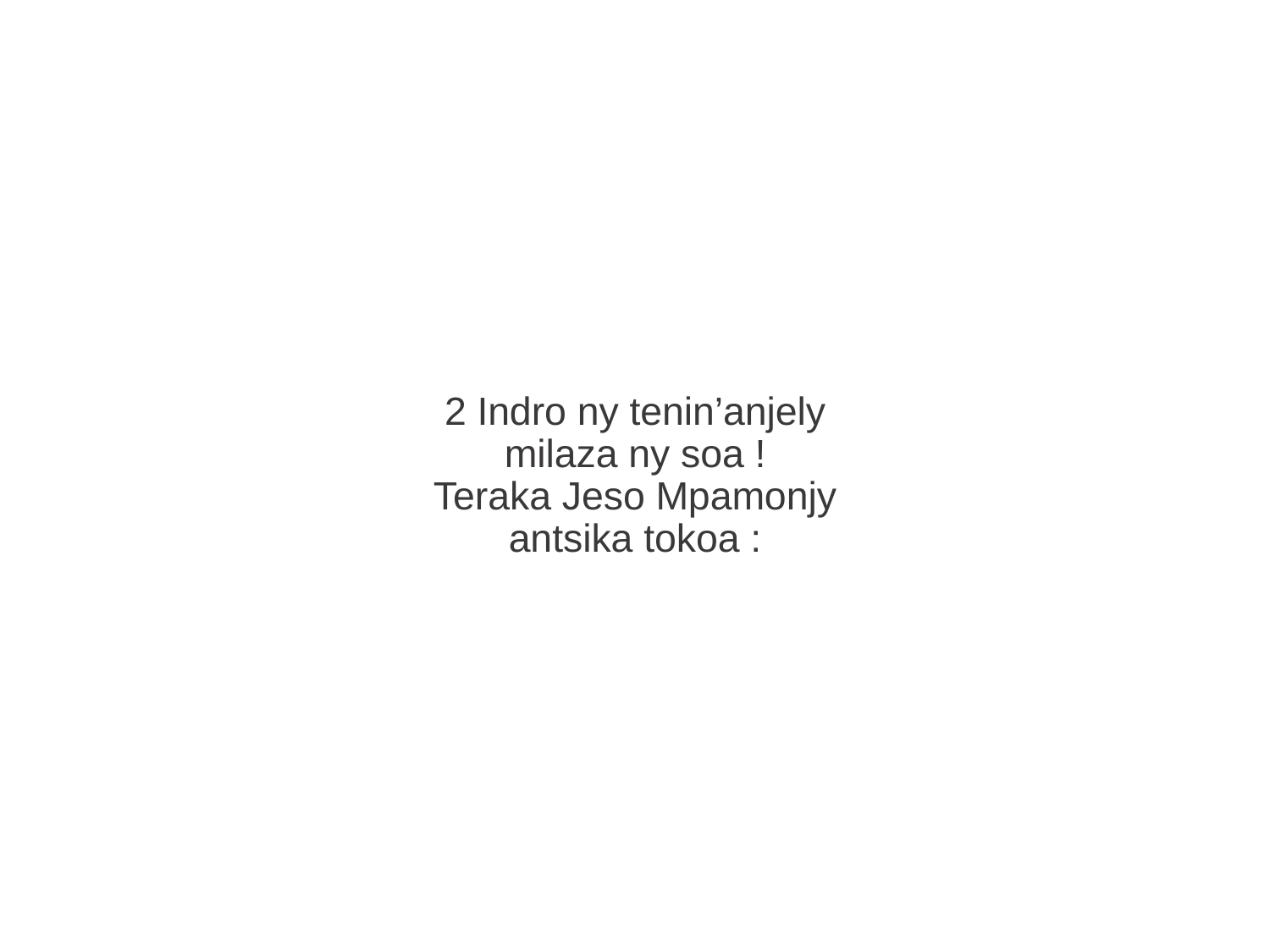

2 Indro ny tenin’anjely
milaza ny soa !
Teraka Jeso Mpamonjy
antsika tokoa :